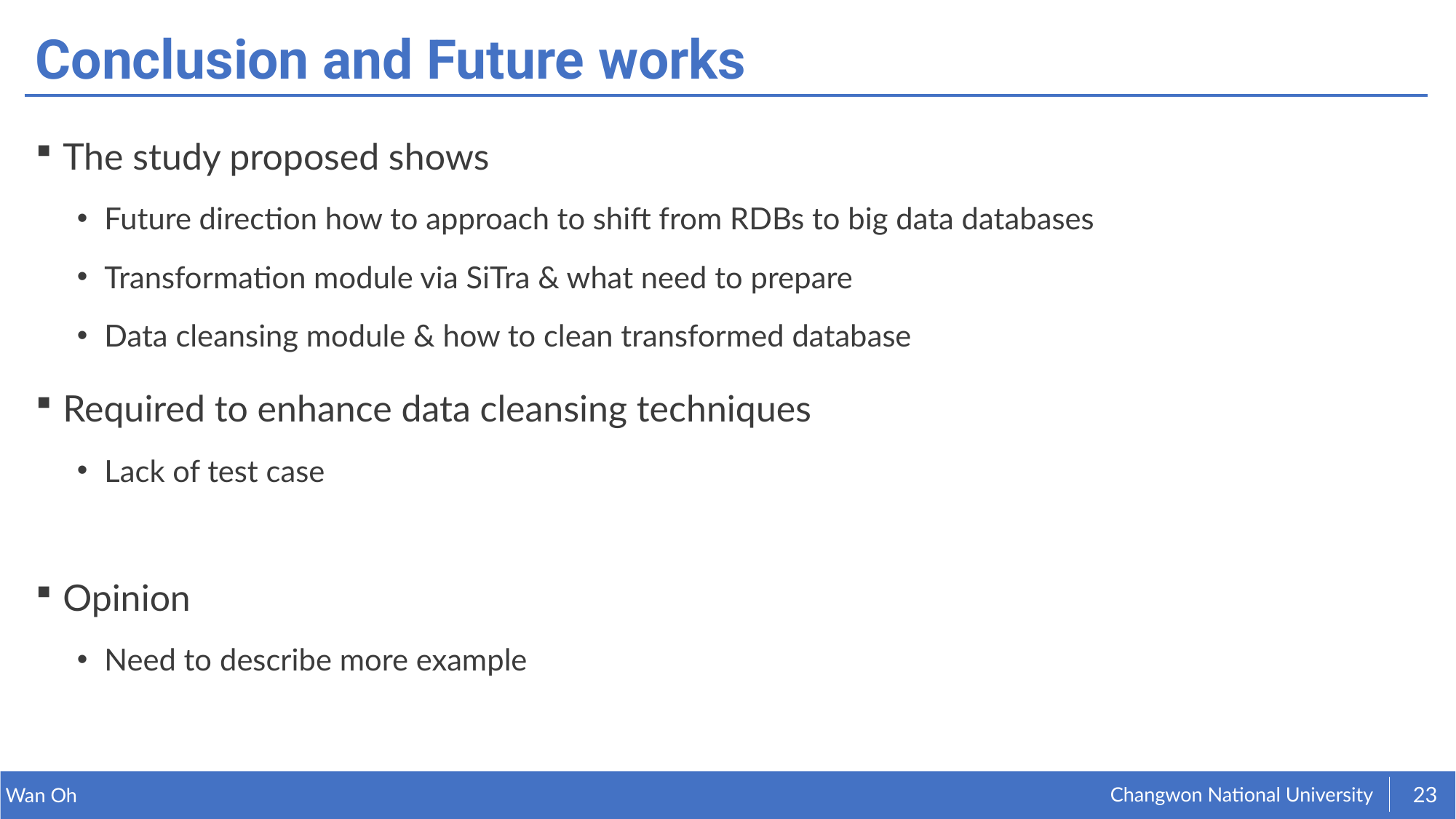

# Conclusion and Future works
The study proposed shows
Future direction how to approach to shift from RDBs to big data databases
Transformation module via SiTra & what need to prepare
Data cleansing module & how to clean transformed database
Required to enhance data cleansing techniques
Lack of test case

Opinion
Need to describe more example

23